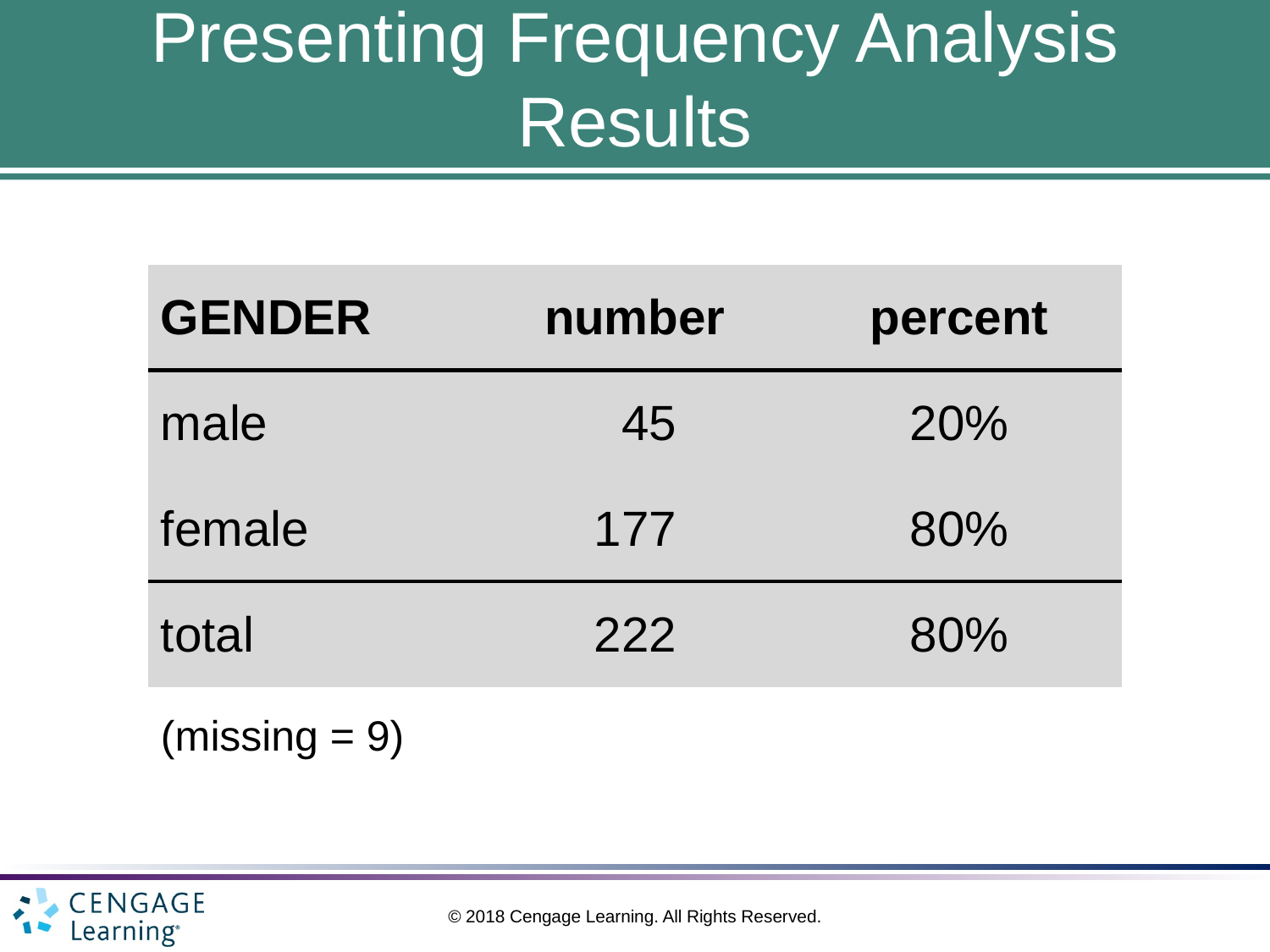

# Presenting Frequency Analysis Results
| GENDER | number | percent |
| --- | --- | --- |
| male | 45 | 20% |
| female | 177 | 80% |
| total | 222 | 80% |
(missing = 9)